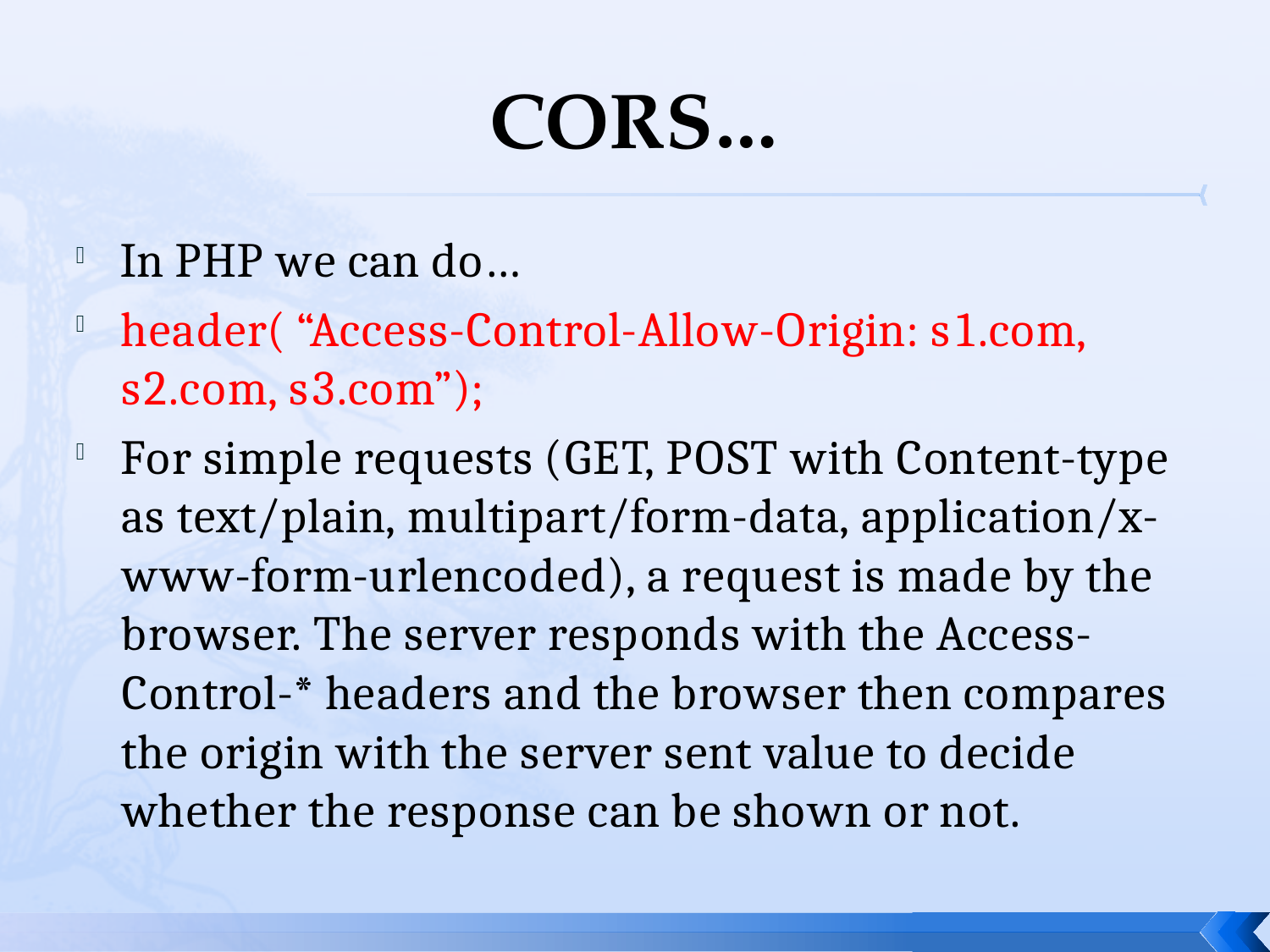

# CORS…
In PHP we can do…
header( “Access-Control-Allow-Origin: s1.com, s2.com, s3.com”);
For simple requests (GET, POST with Content-type as text/plain, multipart/form-data, application/x-www-form-urlencoded), a request is made by the browser. The server responds with the Access-Control-* headers and the browser then compares the origin with the server sent value to decide whether the response can be shown or not.